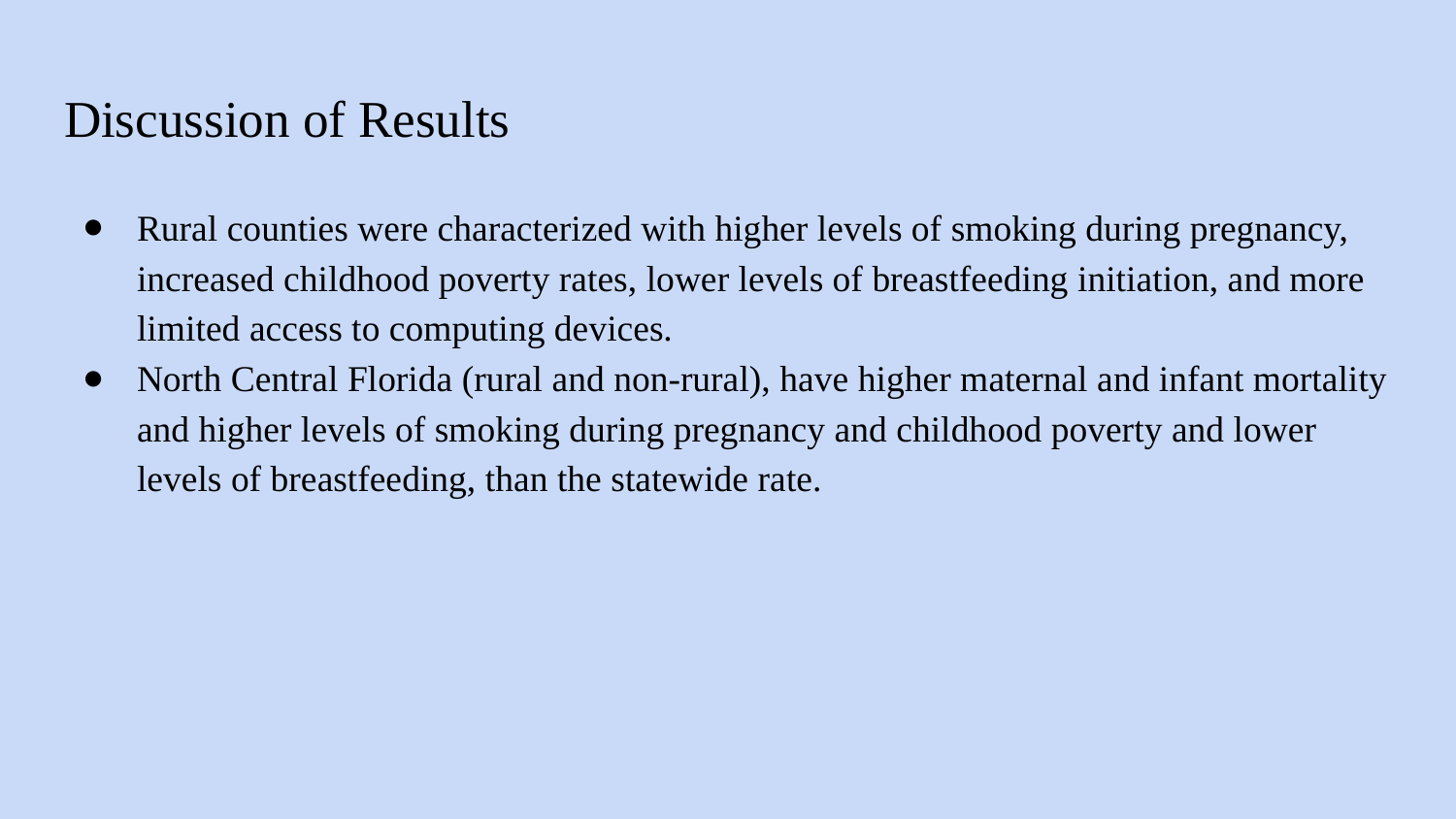

# Discussion of Results
Rural counties were characterized with higher levels of smoking during pregnancy, increased childhood poverty rates, lower levels of breastfeeding initiation, and more limited access to computing devices.
North Central Florida (rural and non-rural), have higher maternal and infant mortality and higher levels of smoking during pregnancy and childhood poverty and lower levels of breastfeeding, than the statewide rate.